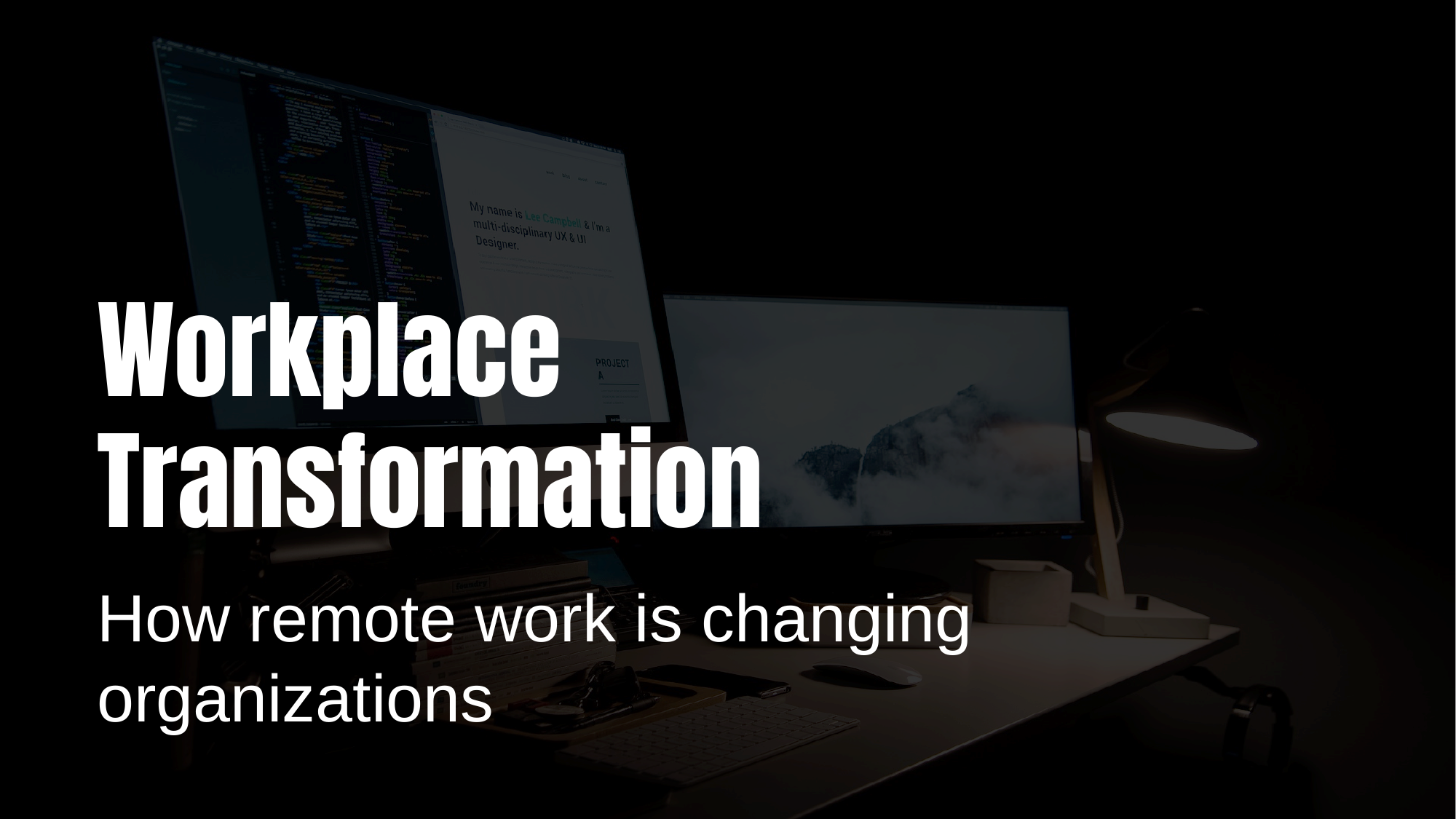

Workplace
Transformation
How remote work is changing organizations